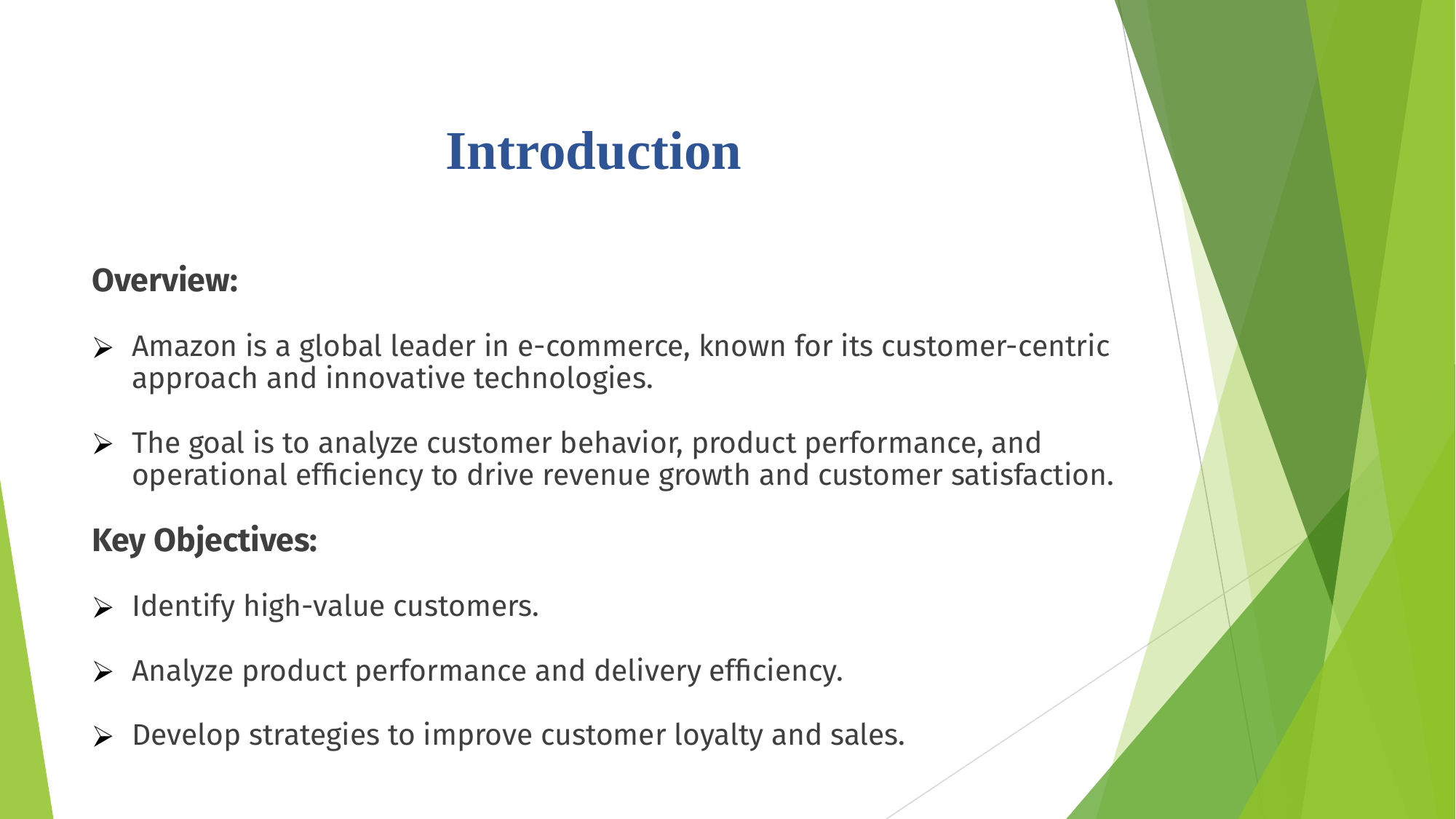

# Introduction
Overview:

Amazon is a global leader in e-commerce, known for its customer-centric approach and innovative technologies.

The goal is to analyze customer behavior, product performance, and operational efficiency to drive revenue growth and customer satisfaction.

Key Objectives:

Identify high-value customers.

Analyze product performance and delivery efficiency.

Develop strategies to improve customer loyalty and sales.